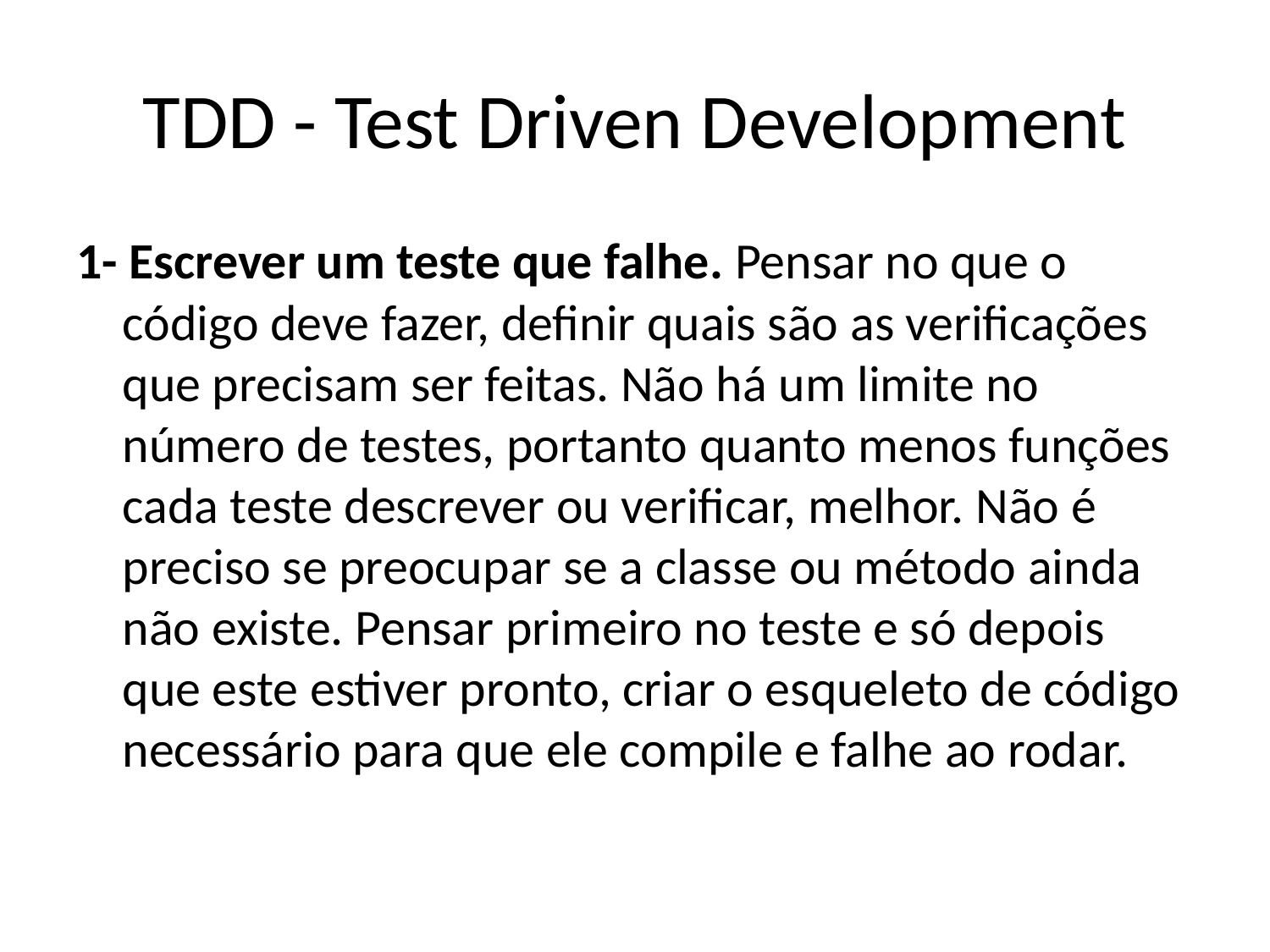

# TDD - Test Driven Development
1- Escrever um teste que falhe. Pensar no que o código deve fazer, definir quais são as verificações que precisam ser feitas. Não há um limite no número de testes, portanto quanto menos funções cada teste descrever ou verificar, melhor. Não é preciso se preocupar se a classe ou método ainda não existe. Pensar primeiro no teste e só depois que este estiver pronto, criar o esqueleto de código necessário para que ele compile e falhe ao rodar.